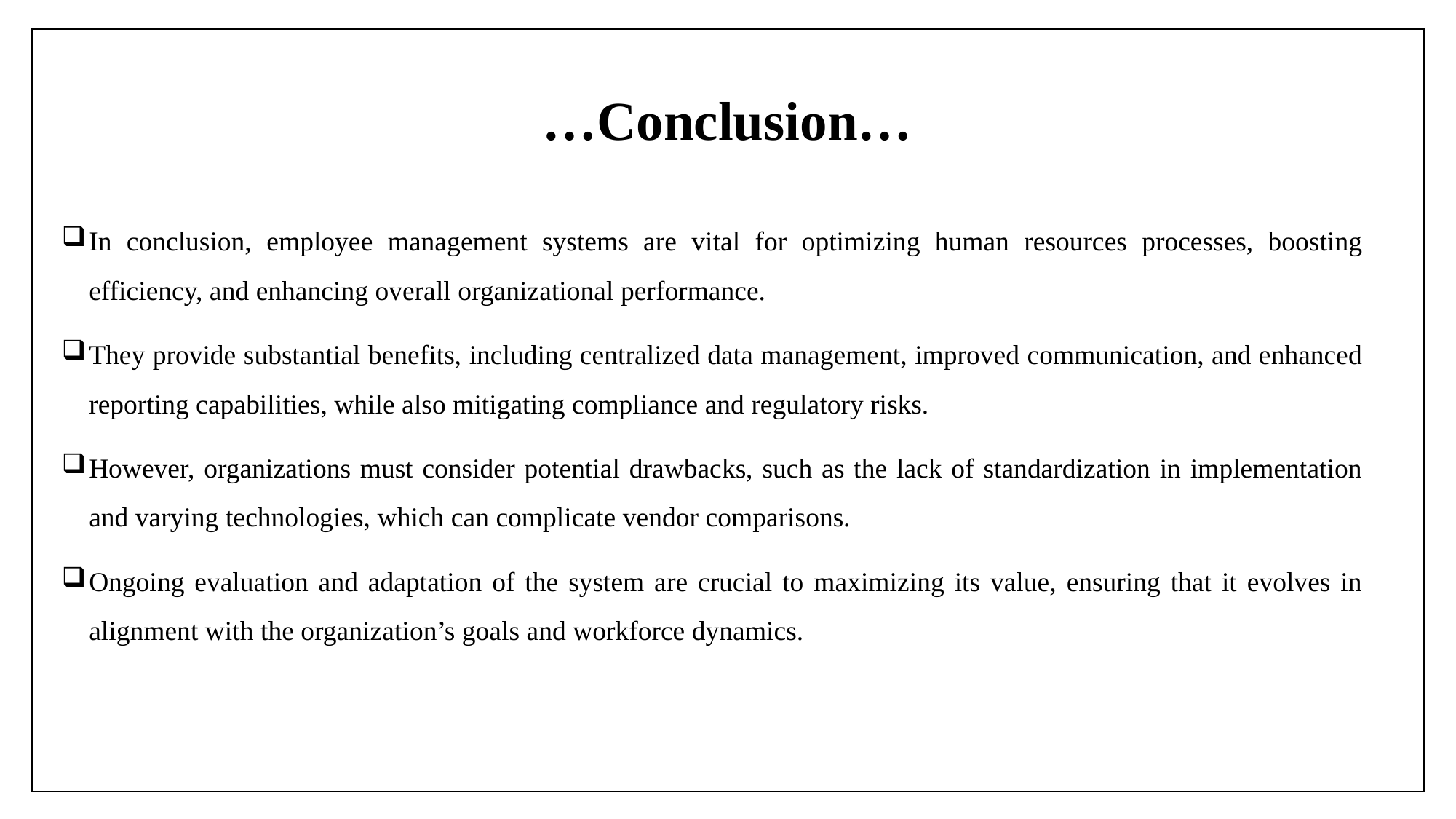

# …Conclusion…
In conclusion, employee management systems are vital for optimizing human resources processes, boosting efficiency, and enhancing overall organizational performance.
They provide substantial benefits, including centralized data management, improved communication, and enhanced reporting capabilities, while also mitigating compliance and regulatory risks.
However, organizations must consider potential drawbacks, such as the lack of standardization in implementation and varying technologies, which can complicate vendor comparisons.
Ongoing evaluation and adaptation of the system are crucial to maximizing its value, ensuring that it evolves in alignment with the organization’s goals and workforce dynamics.